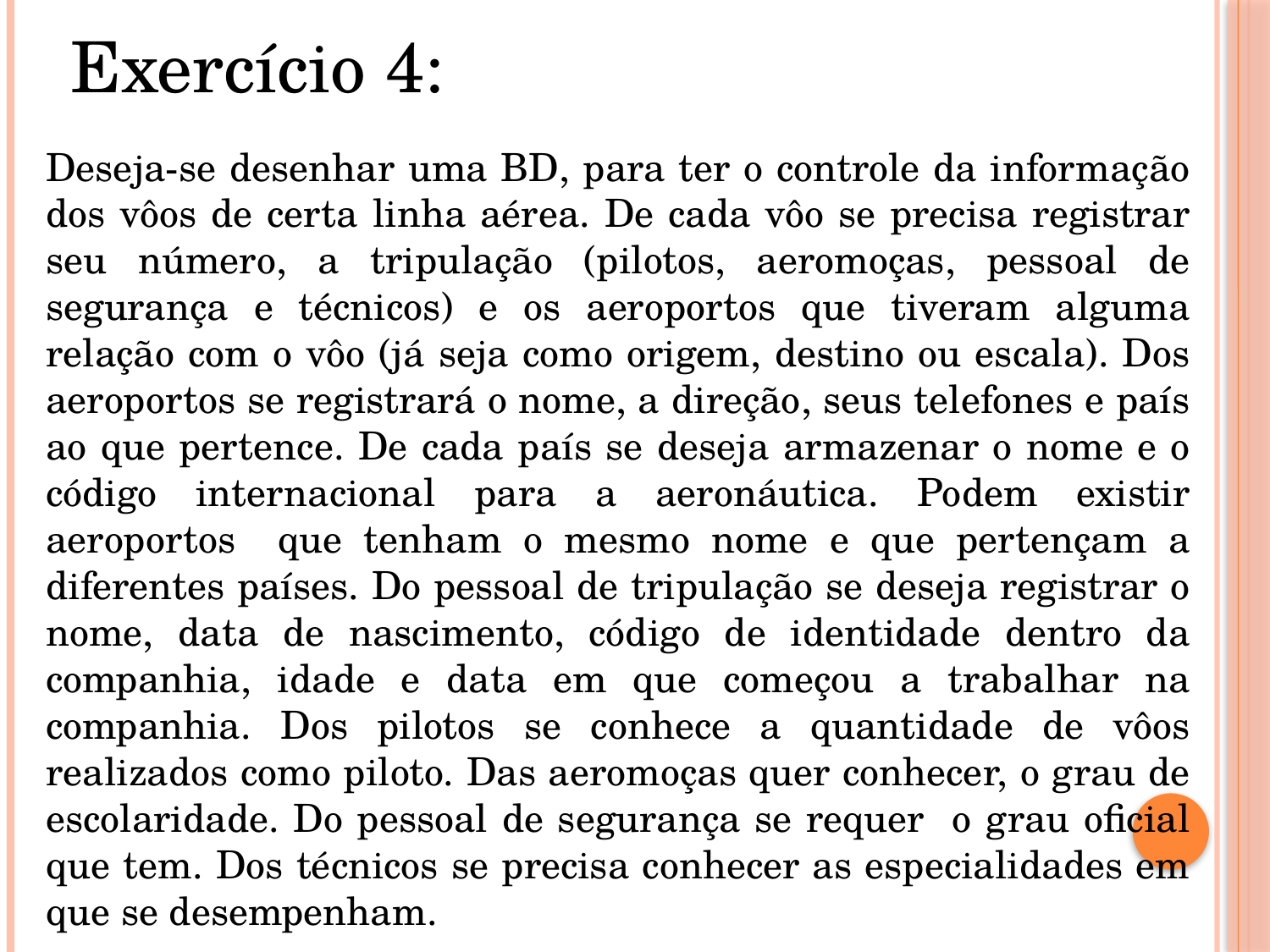

Exercício 4:
Deseja-se desenhar uma BD, para ter o controle da informação dos vôos de certa linha aérea. De cada vôo se precisa registrar seu número, a tripulação (pilotos, aeromoças, pessoal de segurança e técnicos) e os aeroportos que tiveram alguma relação com o vôo (já seja como origem, destino ou escala). Dos aeroportos se registrará o nome, a direção, seus telefones e país ao que pertence. De cada país se deseja armazenar o nome e o código internacional para a aeronáutica. Podem existir aeroportos  que tenham o mesmo nome e que pertençam a diferentes países. Do pessoal de tripulação se deseja registrar o nome, data de nascimento, código de identidade dentro da companhia, idade e data em que começou a trabalhar na companhia. Dos pilotos se conhece a quantidade de vôos realizados como piloto. Das aeromoças quer conhecer, o grau de escolaridade. Do pessoal de segurança se requer  o grau oficial que tem. Dos técnicos se precisa conhecer as especialidades em que se desempenham.